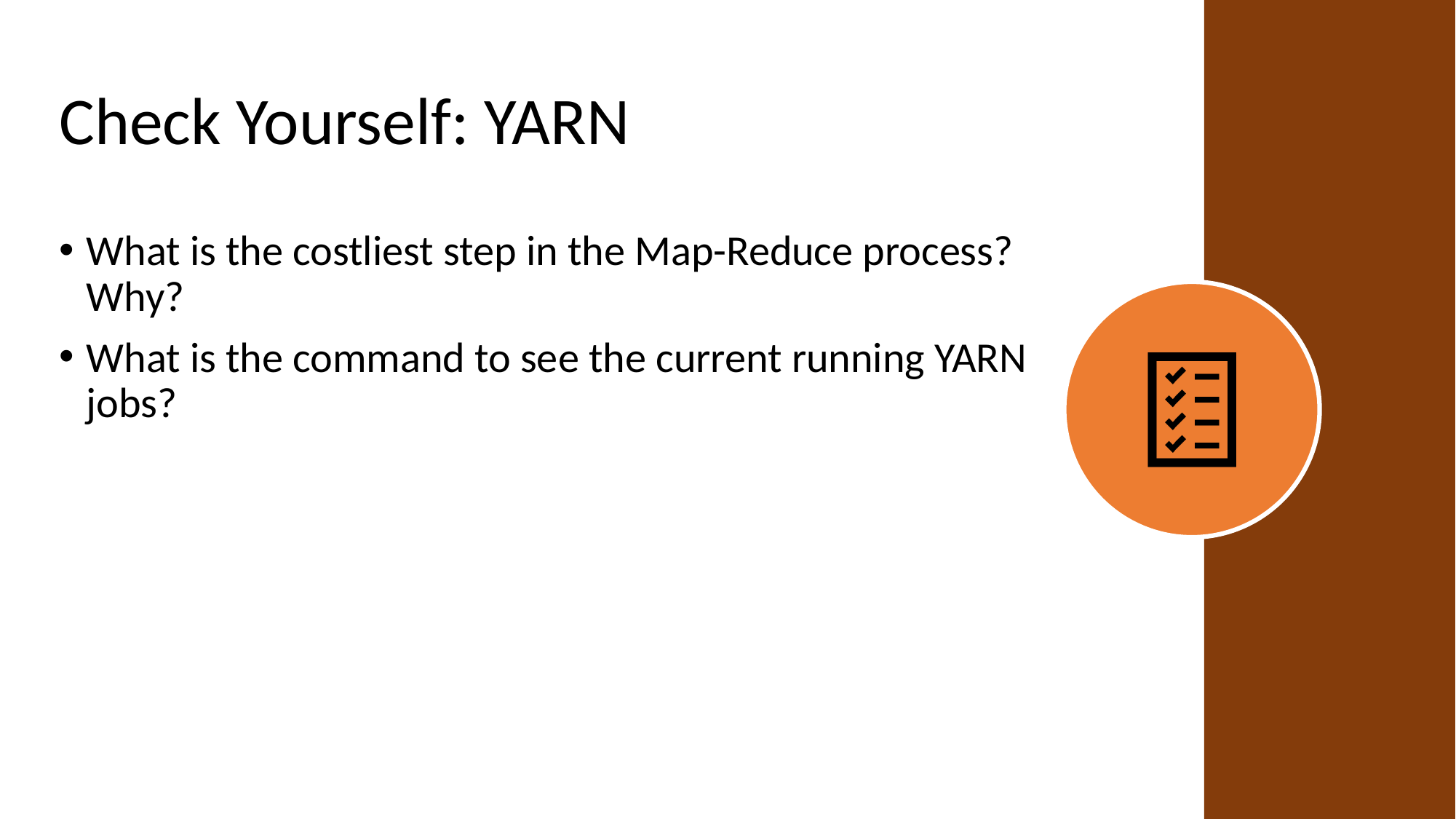

# Check Yourself: YARN
What is the costliest step in the Map-Reduce process? Why?
What is the command to see the current running YARN jobs?